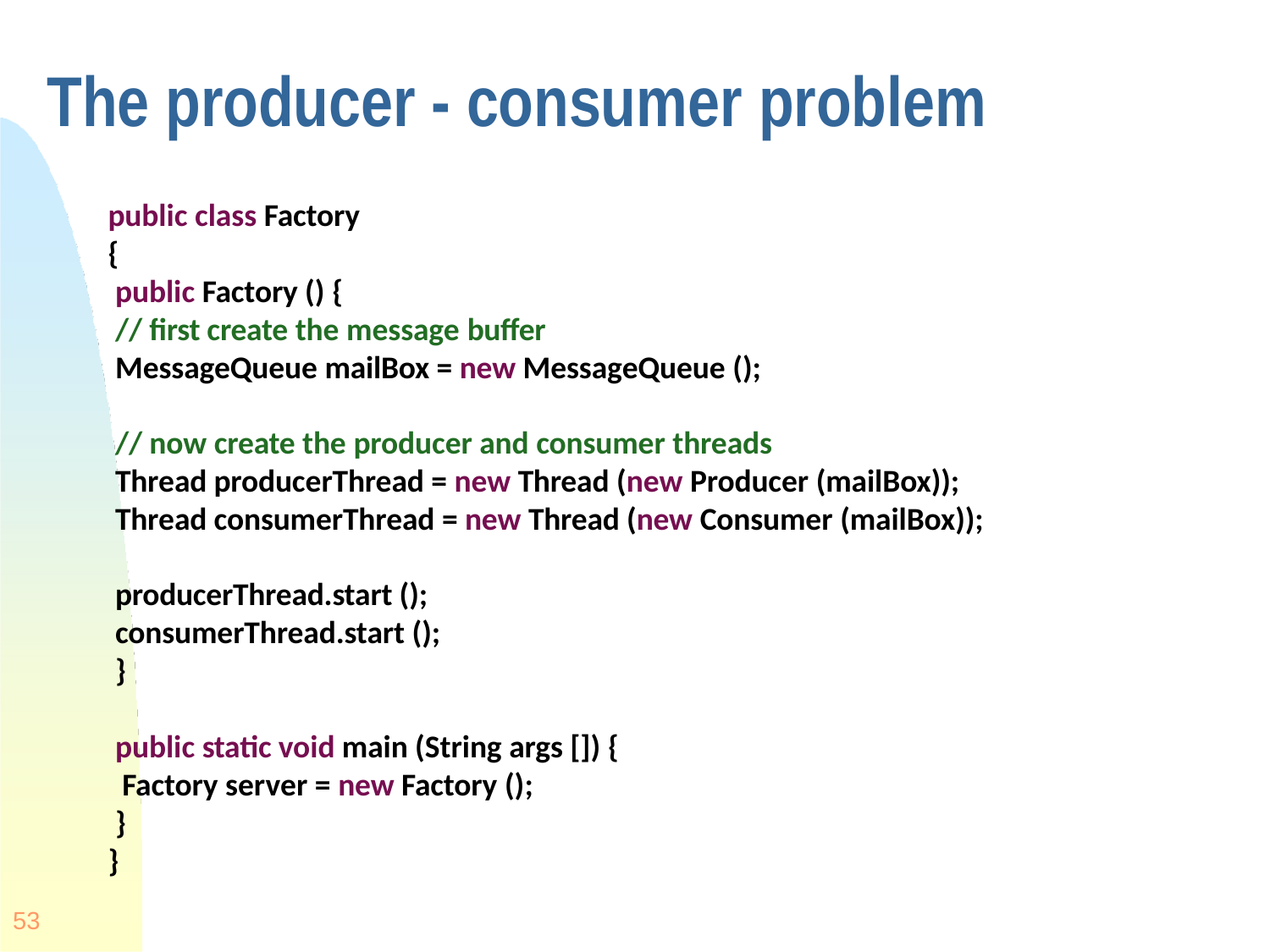

# The producer - consumer problem
public class Factory
{
public Factory () {
// first create the message buffer
MessageQueue mailBox = new MessageQueue ();

// now create the producer and consumer threads
Thread producerThread = new Thread (new Producer (mailBox));
Thread consumerThread = new Thread (new Consumer (mailBox));

producerThread.start ();  consumerThread.start ();
}

public static void main (String args []) {  Factory server = new Factory ();
}
}
53